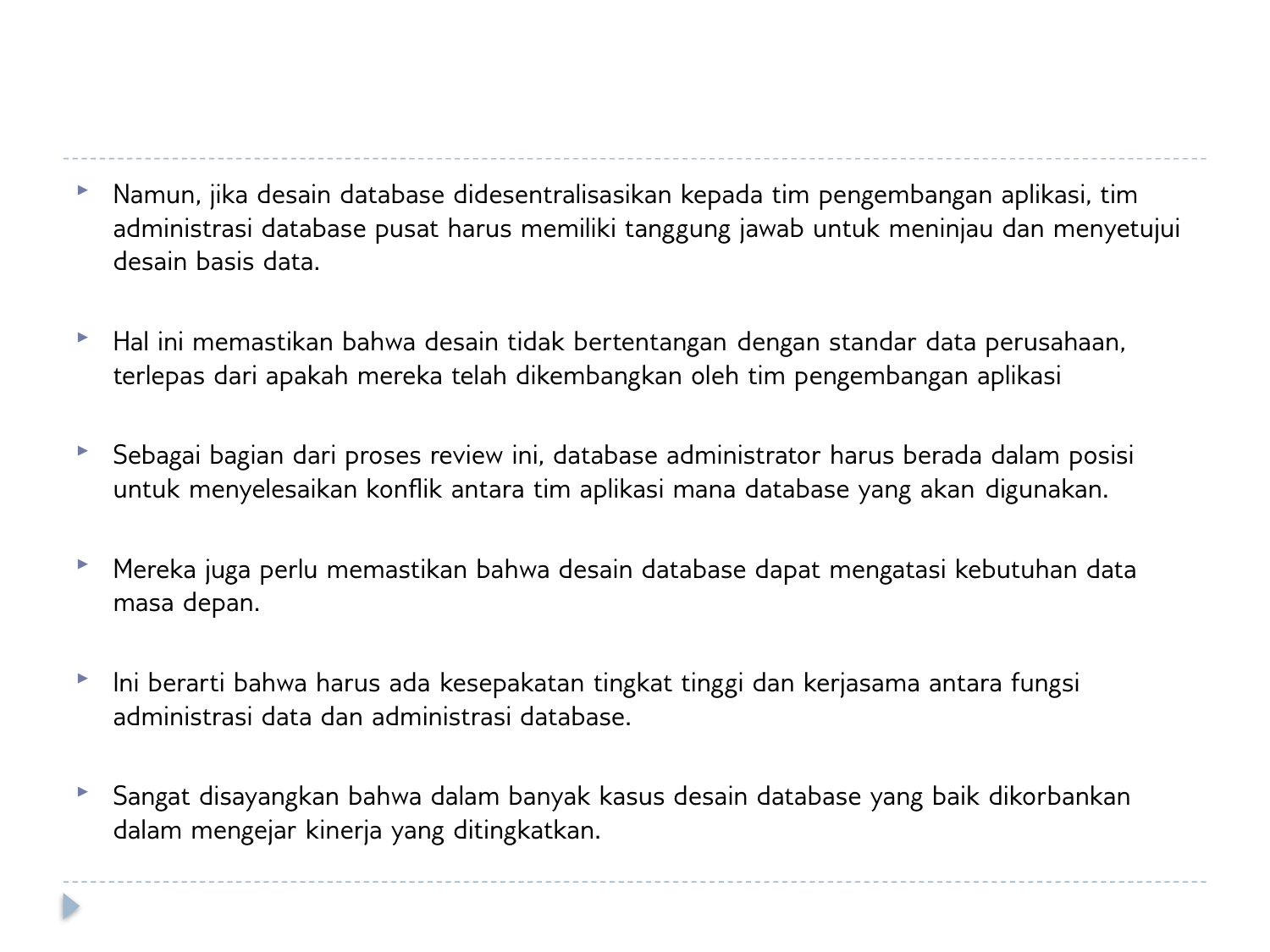

#
Namun, jika desain database didesentralisasikan kepada tim pengembangan aplikasi, tim administrasi database pusat harus memiliki tanggung jawab untuk meninjau dan menyetujui desain basis data.

Hal ini memastikan bahwa desain tidak bertentangan dengan standar data perusahaan, terlepas dari apakah mereka telah dikembangkan oleh tim pengembangan aplikasi

Sebagai bagian dari proses review ini, database administrator harus berada dalam posisi untuk menyelesaikan konflik antara tim aplikasi mana database yang akan digunakan.

Mereka juga perlu memastikan bahwa desain database dapat mengatasi kebutuhan data masa depan.

Ini berarti bahwa harus ada kesepakatan tingkat tinggi dan kerjasama antara fungsi administrasi data dan administrasi database.

Sangat disayangkan bahwa dalam banyak kasus desain database yang baik dikorbankan dalam mengejar kinerja yang ditingkatkan.